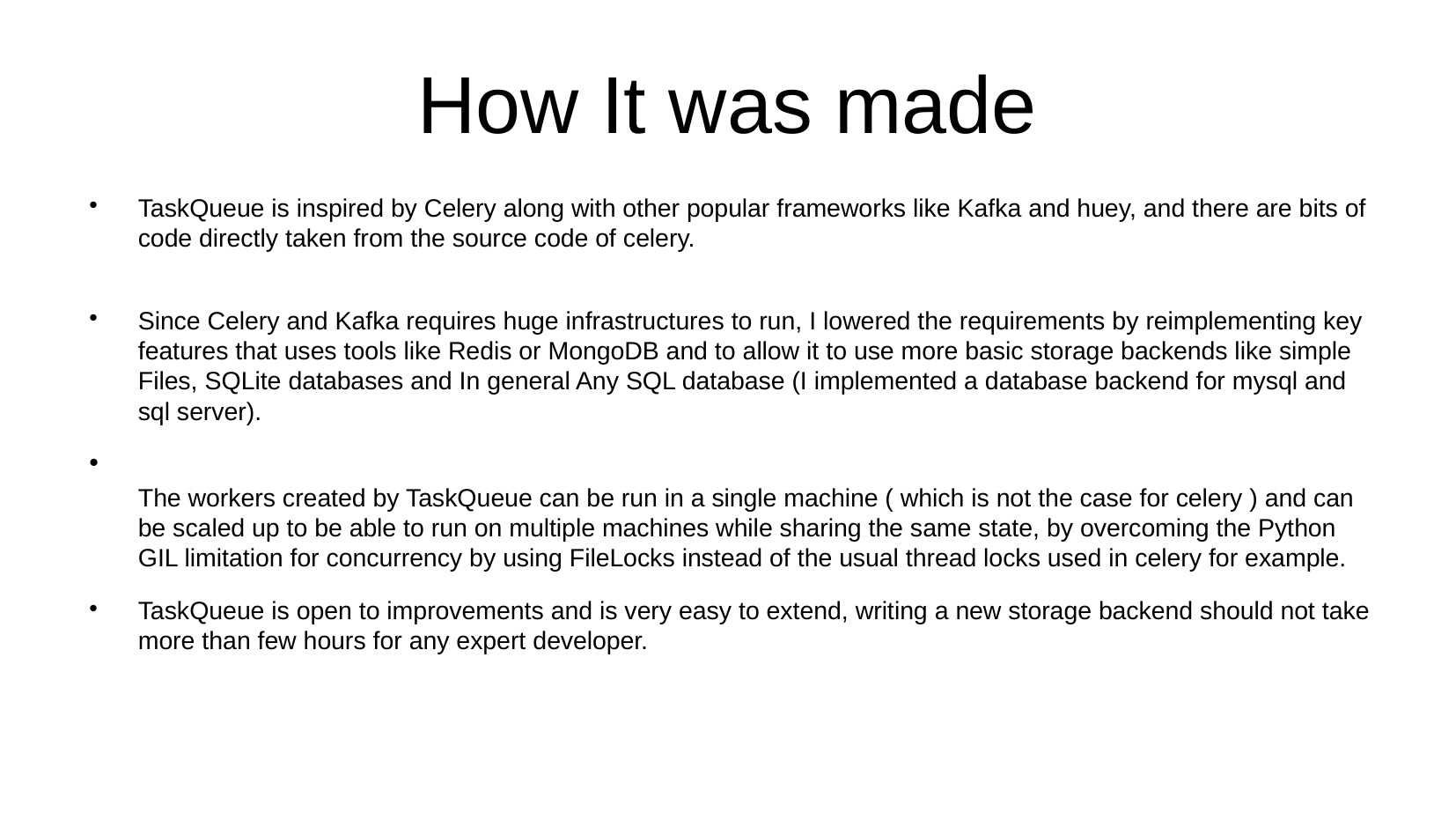

How It was made
TaskQueue is inspired by Celery along with other popular frameworks like Kafka and huey, and there are bits of code directly taken from the source code of celery.
Since Celery and Kafka requires huge infrastructures to run, I lowered the requirements by reimplementing key features that uses tools like Redis or MongoDB and to allow it to use more basic storage backends like simple Files, SQLite databases and In general Any SQL database (I implemented a database backend for mysql and sql server).
The workers created by TaskQueue can be run in a single machine ( which is not the case for celery ) and can be scaled up to be able to run on multiple machines while sharing the same state, by overcoming the Python GIL limitation for concurrency by using FileLocks instead of the usual thread locks used in celery for example.
TaskQueue is open to improvements and is very easy to extend, writing a new storage backend should not take more than few hours for any expert developer.